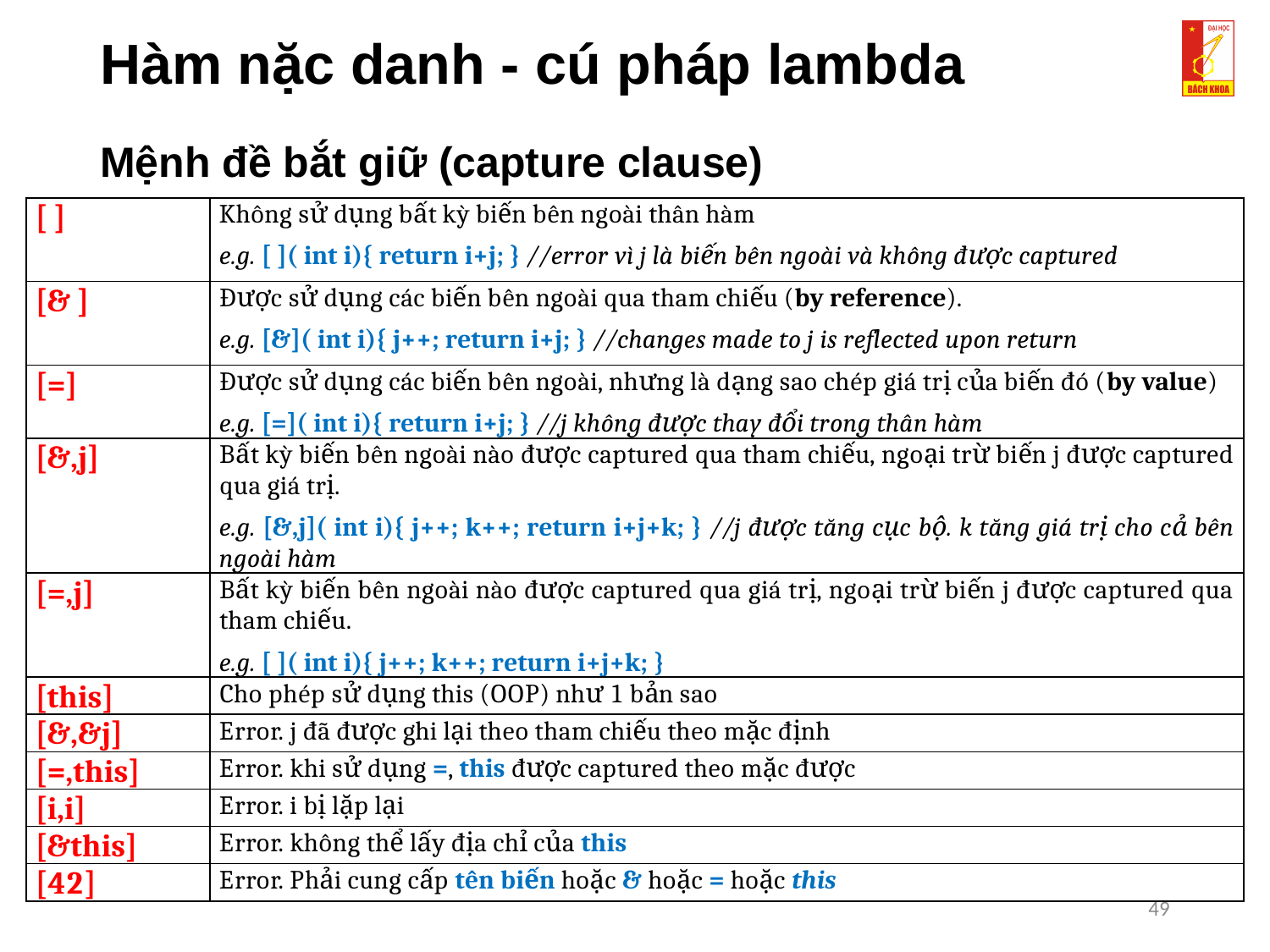

# Hàm nặc danh - cú pháp lambda
Mệnh đề bắt giữ (capture clause)
| [ ] | Không sử dụng bất kỳ biến bên ngoài thân hàm e.g. [ ]( int i){ return i+j; } //error vì j là biến bên ngoài và không được captured |
| --- | --- |
| [& ] | Được sử dụng các biến bên ngoài qua tham chiếu (by reference). e.g. [&]( int i){ j++; return i+j; } //changes made to j is reflected upon return |
| [=] | Được sử dụng các biến bên ngoài, nhưng là dạng sao chép giá trị của biến đó (by value) e.g. [=]( int i){ return i+j; } //j không được thay đổi trong thân hàm |
| [&,j] | Bất kỳ biến bên ngoài nào được captured qua tham chiếu, ngoại trừ biến j được captured qua giá trị. e.g. [&,j]( int i){ j++; k++; return i+j+k; } //j được tăng cục bộ. k tăng giá trị cho cả bên ngoài hàm |
| [=,j] | Bất kỳ biến bên ngoài nào được captured qua giá trị, ngoại trừ biến j được captured qua tham chiếu. e.g. [ ]( int i){ j++; k++; return i+j+k; } |
| [this] | Cho phép sử dụng this (OOP) như 1 bản sao |
| [&,&j] | Error. j đã được ghi lại theo tham chiếu theo mặc định |
| [=,this] | Error. khi sử dụng =, this được captured theo mặc được |
| [i,i] | Error. i bị lặp lại |
| [&this] | Error. không thể lấy địa chỉ của this |
| [42] | Error. Phải cung cấp tên biến hoặc & hoặc = hoặc this |
49